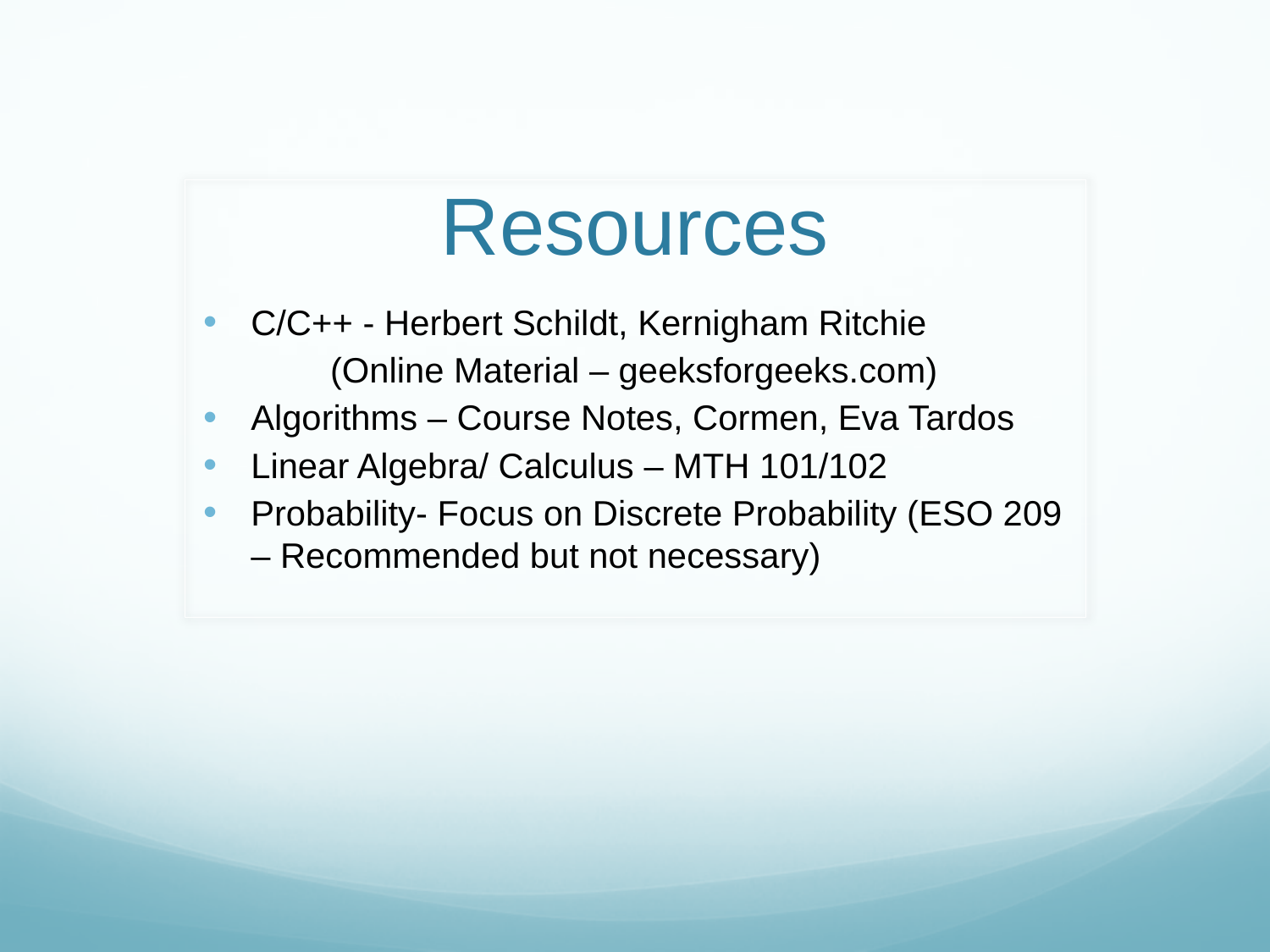

# Resources
C/C++ - Herbert Schildt, Kernigham Ritchie
	(Online Material – geeksforgeeks.com)
Algorithms – Course Notes, Cormen, Eva Tardos
Linear Algebra/ Calculus – MTH 101/102
Probability- Focus on Discrete Probability (ESO 209 – Recommended but not necessary)